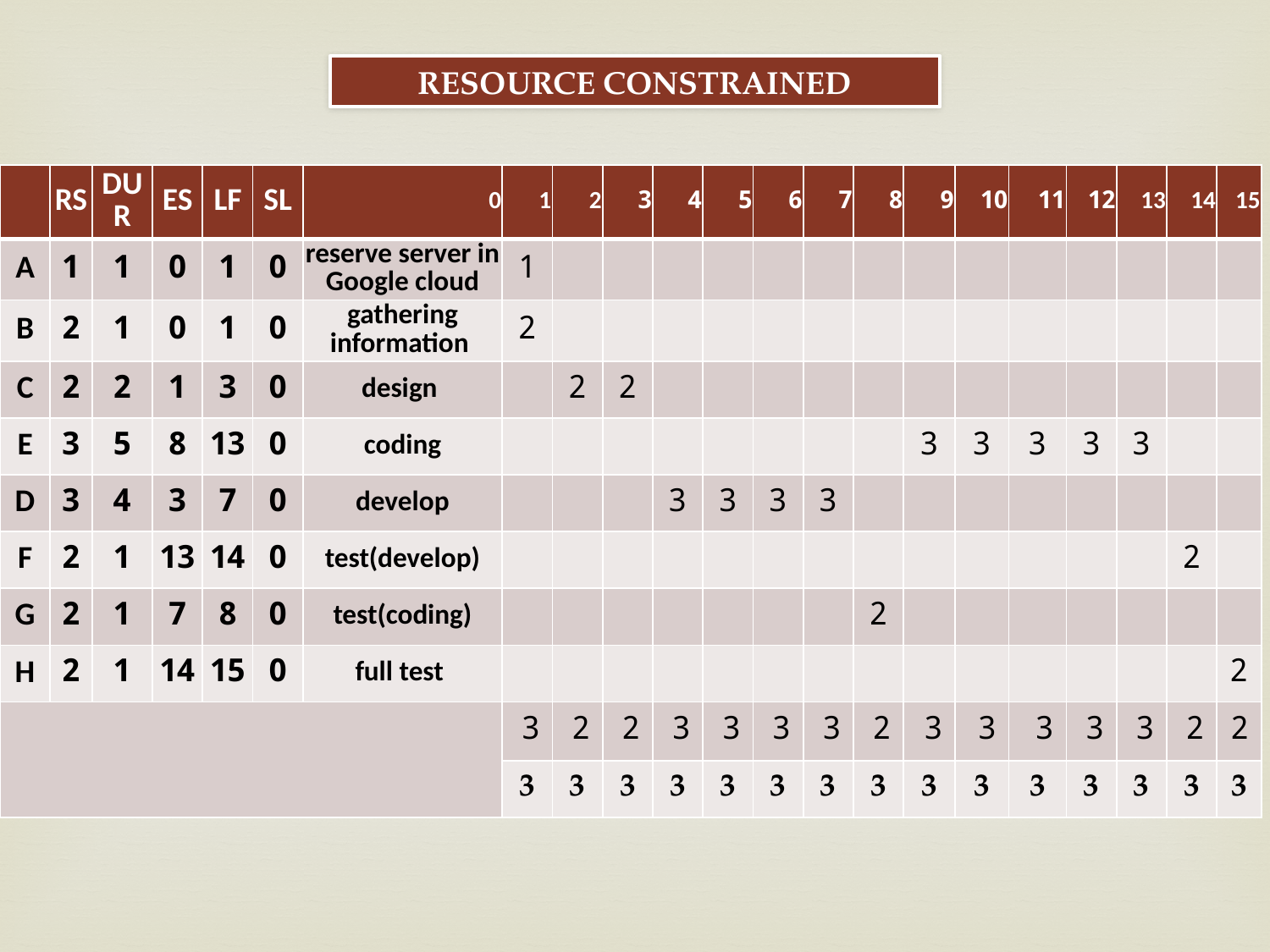

Resource constrained
|  | RS | DUR | ES | LF | SL | 0 | 1 | 2 | 3 | 4 | 5 | 6 | 7 | 8 | 9 | 10 | 11 | 12 | 13 | 14 | 15 |
| --- | --- | --- | --- | --- | --- | --- | --- | --- | --- | --- | --- | --- | --- | --- | --- | --- | --- | --- | --- | --- | --- |
| A | 1 | 1 | 0 | 1 | 0 | reserve server in Google cloud | 1 |  |  |  |  |  |  |  |  |  |  |  |  |  |  |
| B | 2 | 1 | 0 | 1 | 0 | gathering information | 2 |  |  |  |  |  |  |  |  |  |  |  |  |  |  |
| C | 2 | 2 | 1 | 3 | 0 | design |  | 2 | 2 |  |  |  |  |  |  |  |  |  |  |  |  |
| E | 3 | 5 | 8 | 13 | 0 | coding |  |  |  |  |  |  |  |  | 3 | 3 | 3 | 3 | 3 |  |  |
| D | 3 | 4 | 3 | 7 | 0 | develop |  |  |  | 3 | 3 | 3 | 3 |  |  |  |  |  |  |  |  |
| F | 2 | 1 | 13 | 14 | 0 | test(develop) |  |  |  |  |  |  |  |  |  |  |  |  |  | 2 |  |
| G | 2 | 1 | 7 | 8 | 0 | test(coding) |  |  |  |  |  |  |  | 2 |  |  |  |  |  |  |  |
| H | 2 | 1 | 14 | 15 | 0 | full test |  |  |  |  |  |  |  |  |  |  |  |  |  |  | 2 |
|  |  |  |  |  |  |  | 3 | 2 | 2 | 3 | 3 | 3 | 3 | 2 | 3 | 3 | 3 | 3 | 3 | 2 | 2 |
|  |  |  |  |  |  |  | 3 | 3 | 3 | 3 | 3 | 3 | 3 | 3 | 3 | 3 | 3 | 3 | 3 | 3 | 3 |